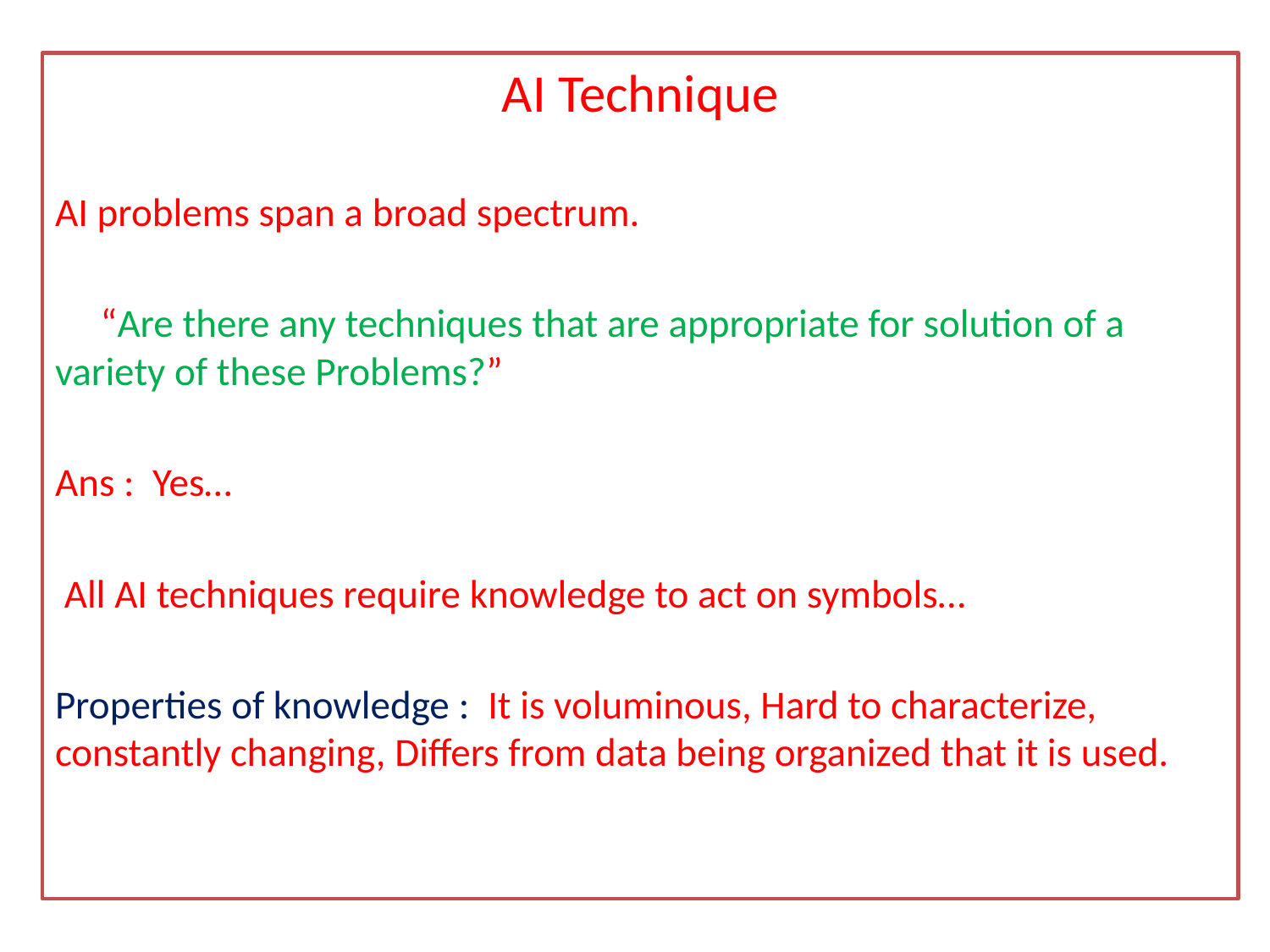

AI Technique

AI problems span a broad spectrum.

     “Are there any techniques that are appropriate for solution of a variety of these Problems?”

Ans :  Yes…

 All AI techniques require knowledge to act on symbols…

Properties of knowledge :  It is voluminous, Hard to characterize, constantly changing, Differs from data being organized that it is used.